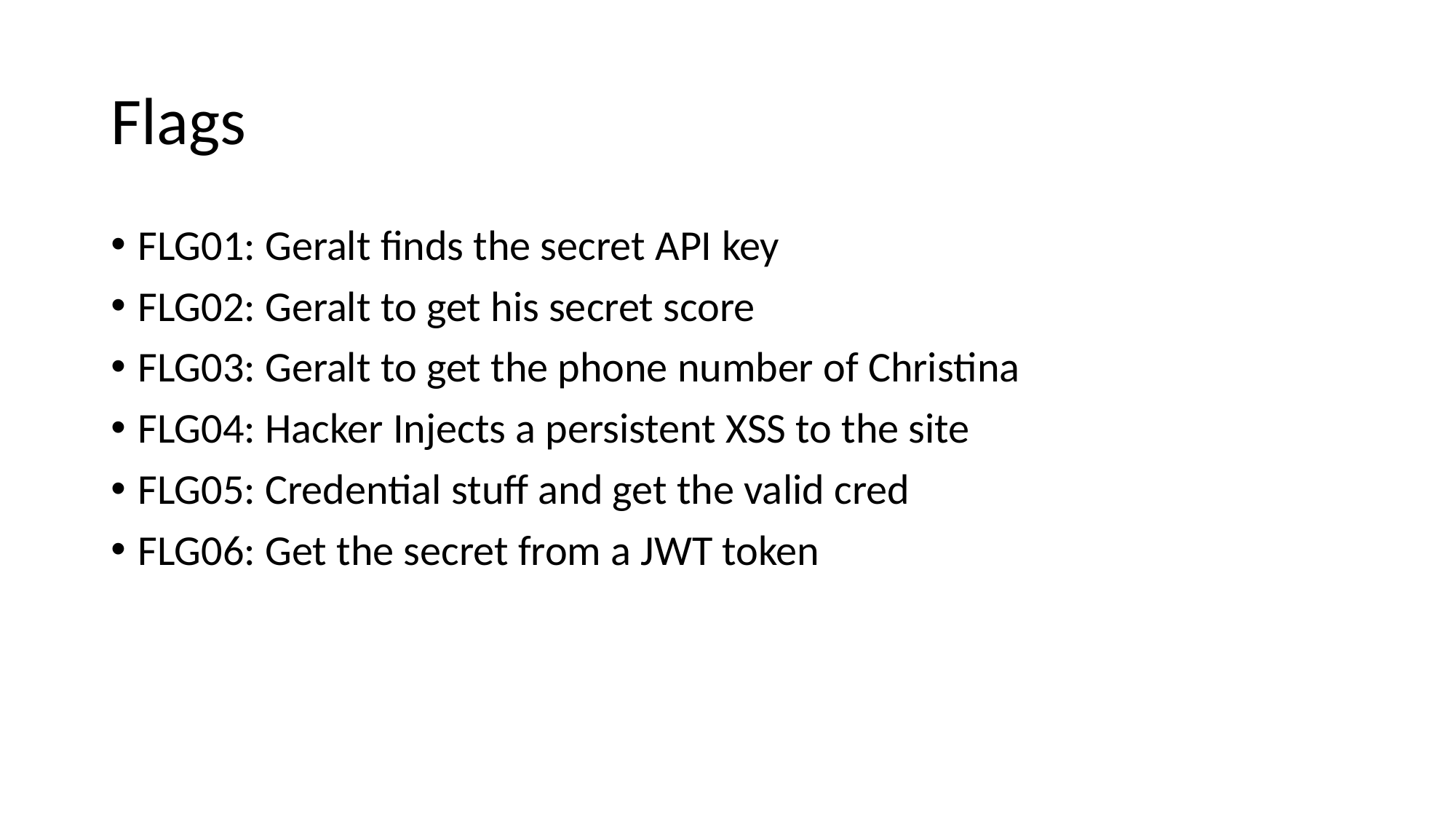

# Flags
FLG01: Geralt finds the secret API key
FLG02: Geralt to get his secret score
FLG03: Geralt to get the phone number of Christina
FLG04: Hacker Injects a persistent XSS to the site
FLG05: Credential stuff and get the valid cred
FLG06: Get the secret from a JWT token